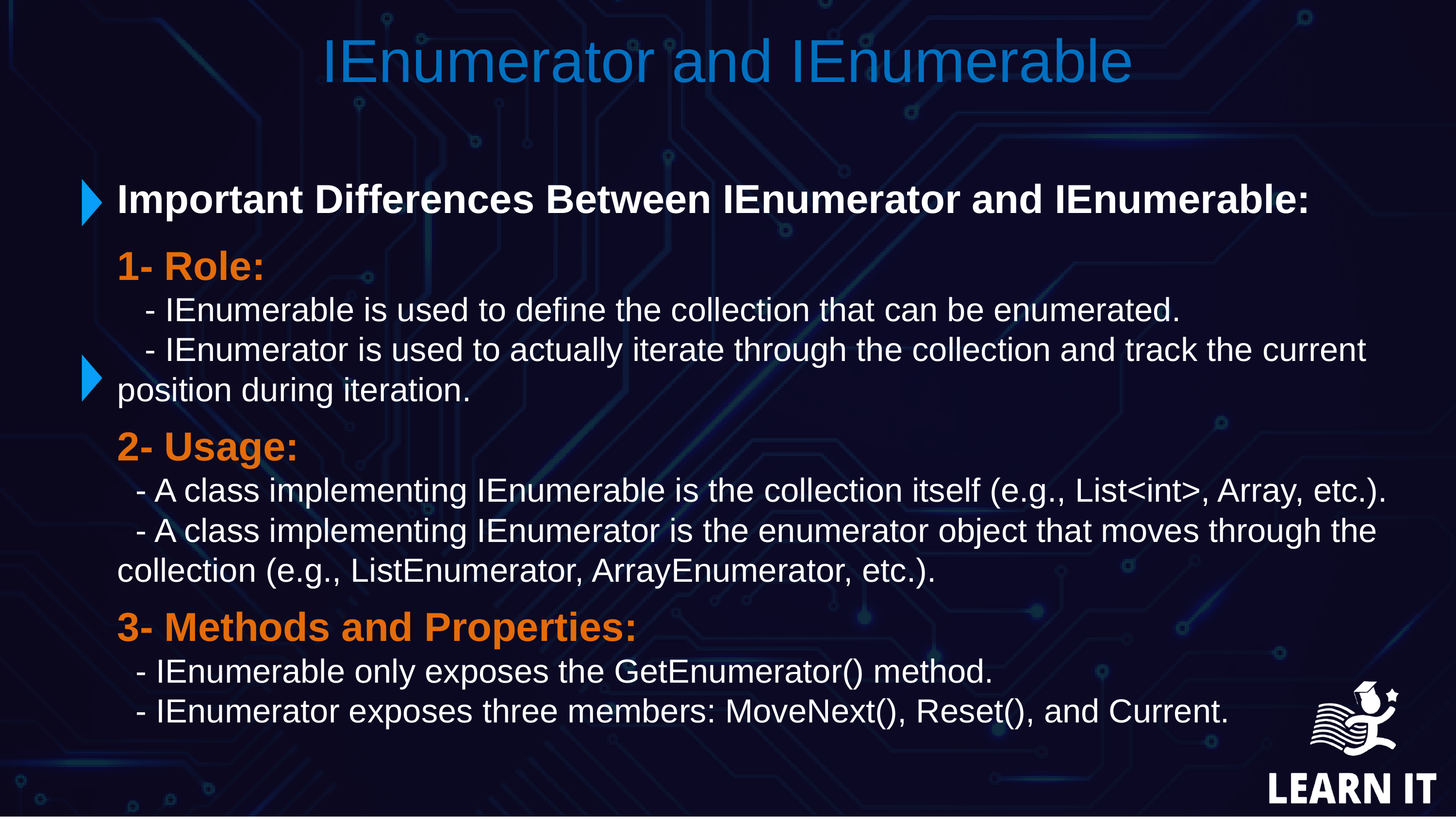

IEnumerator and IEnumerable
Important Differences Between IEnumerator and IEnumerable:

1- Role:
   - IEnumerable is used to define the collection that can be enumerated.
   - IEnumerator is used to actually iterate through the collection and track the current position during iteration.

2- Usage:
  - A class implementing IEnumerable is the collection itself (e.g., List<int>, Array, etc.).
  - A class implementing IEnumerator is the enumerator object that moves through the collection (e.g., ListEnumerator, ArrayEnumerator, etc.).

3- Methods and Properties:
  - IEnumerable only exposes the GetEnumerator() method.
  - IEnumerator exposes three members: MoveNext(), Reset(), and Current.